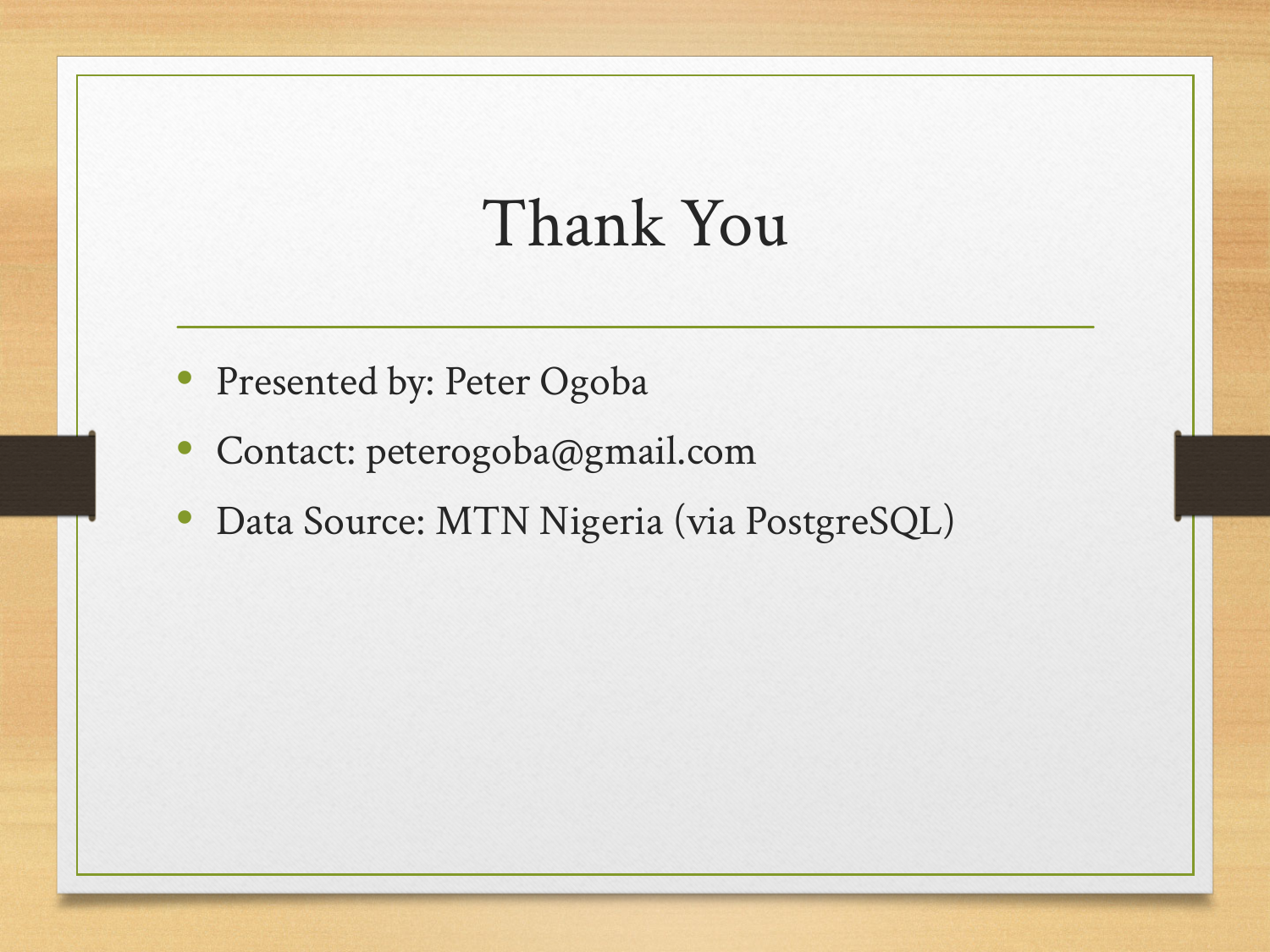

# Thank You
Presented by: Peter Ogoba
Contact: peterogoba@gmail.com
Data Source: MTN Nigeria (via PostgreSQL)